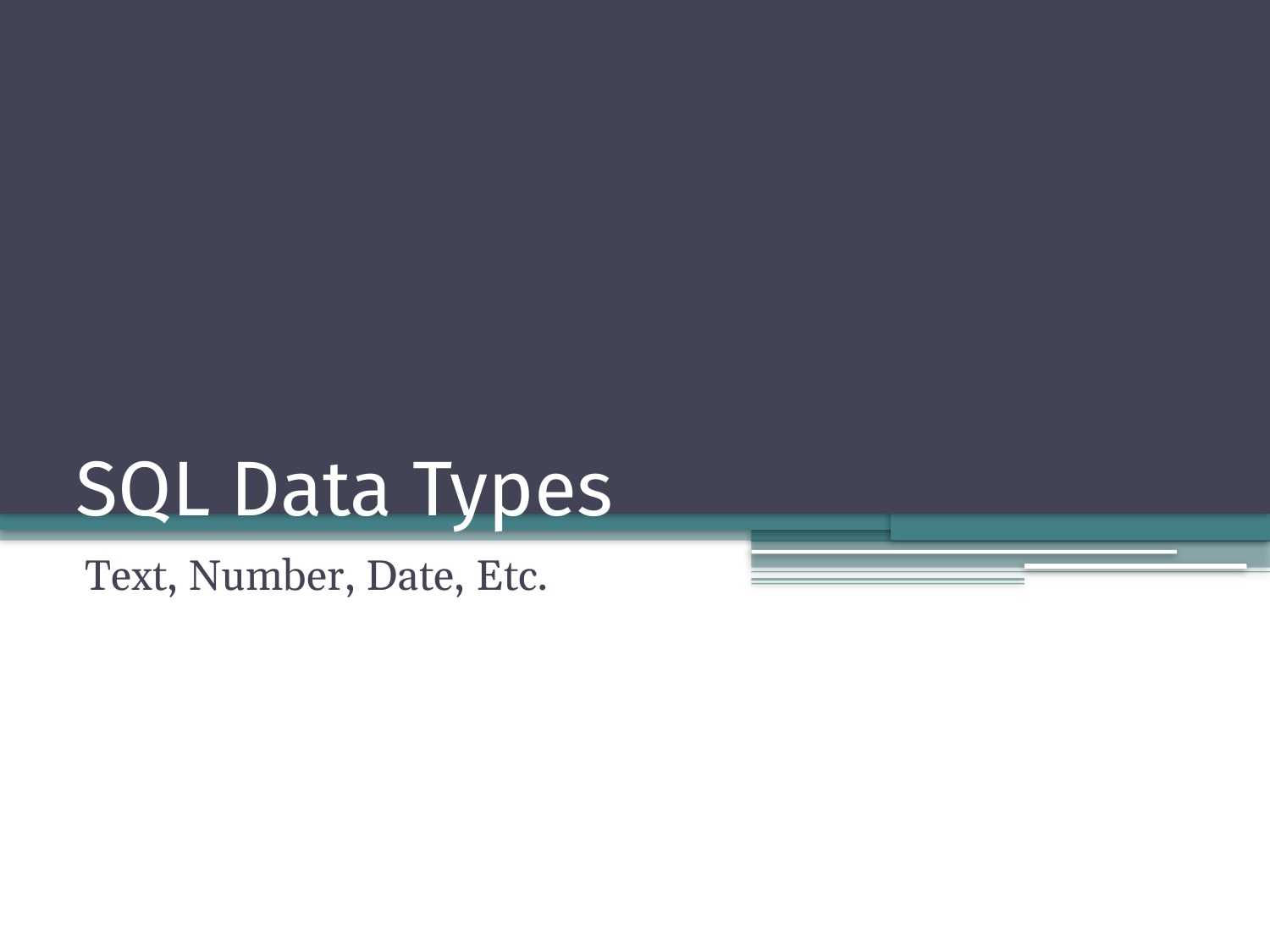

# SQL Data Types
Text, Number, Date, Etc.